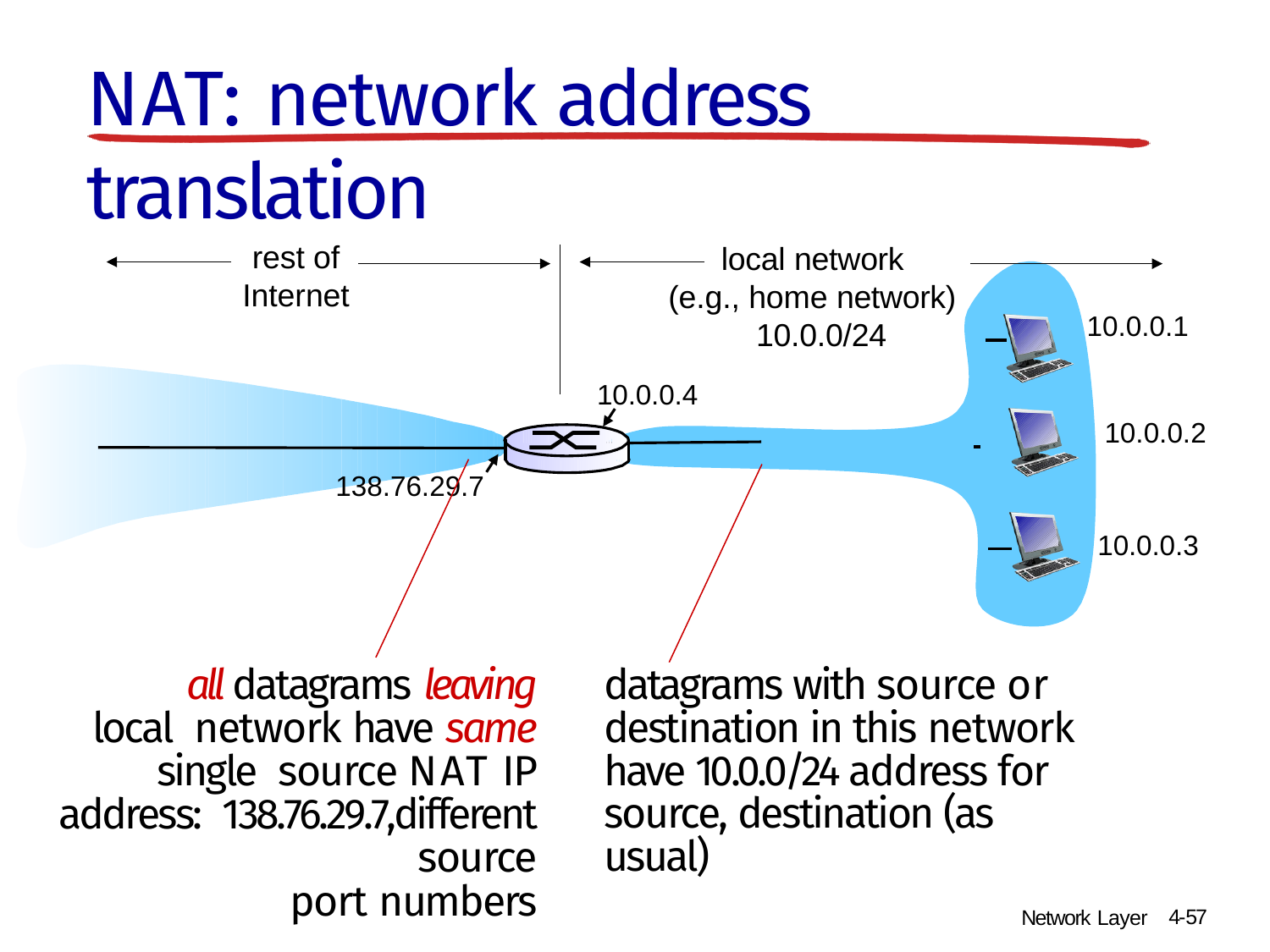

# NAT: network address translation

rest of  Internet
local network

(e.g., home network)  10.0.0/24
10.0.0.4
10.0.0.1

10.0.0.2

138.76.29.7
10.0.0.3
datagrams with source or  destination in this network  have 10.0.0/24 address for  source, destination (as usual)
all datagrams leaving local  network have same single  source NAT IP address:  138.76.29.7,different source
port numbers
4-57
Network Layer